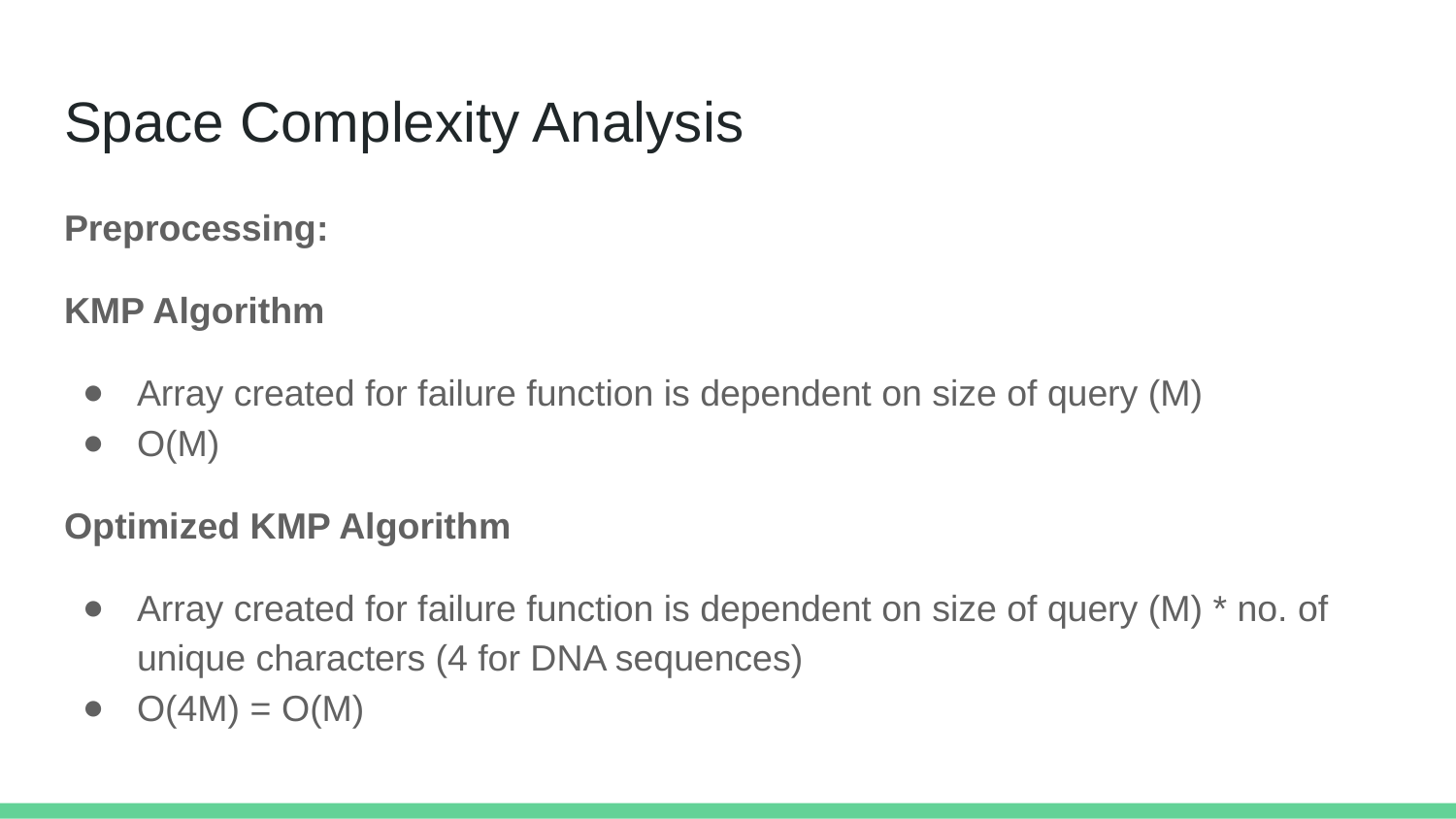

# Space Complexity Analysis
Preprocessing:
KMP Algorithm
Array created for failure function is dependent on size of query (M)
O(M)
Optimized KMP Algorithm
Array created for failure function is dependent on size of query (M) * no. of unique characters (4 for DNA sequences)
O(4M) = O(M)